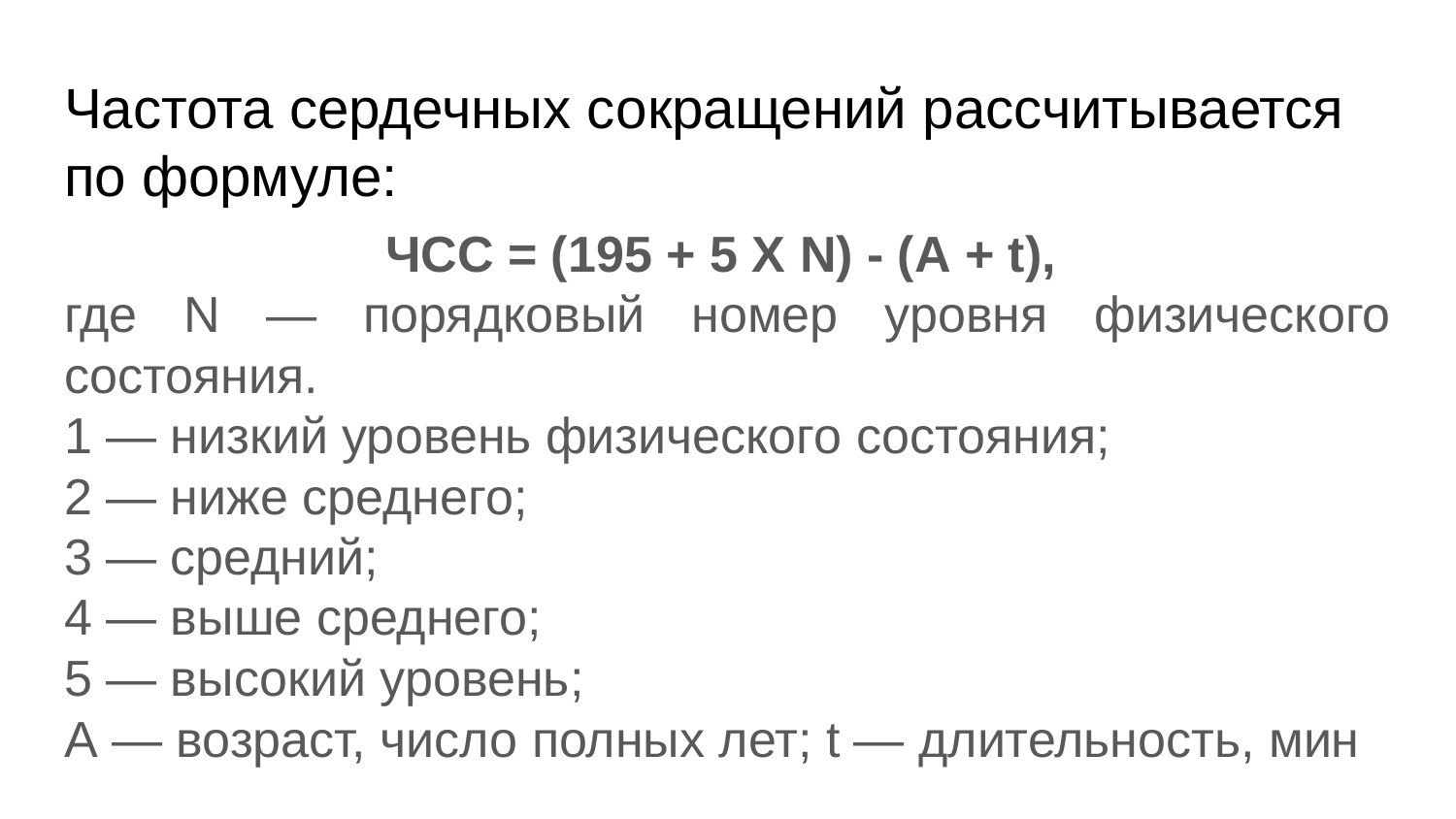

# Частота сердечных сокращений рассчитывается по формуле:
ЧСС = (195 + 5 X N) - (А + t),
где N — порядковый номер уровня физического состояния.
1 — низкий уровень физического состояния;
2 — ниже среднего;
3 — средний;
4 — выше среднего;
5 — высокий уровень;
А — возраст, число полных лет; t — длительность, мин